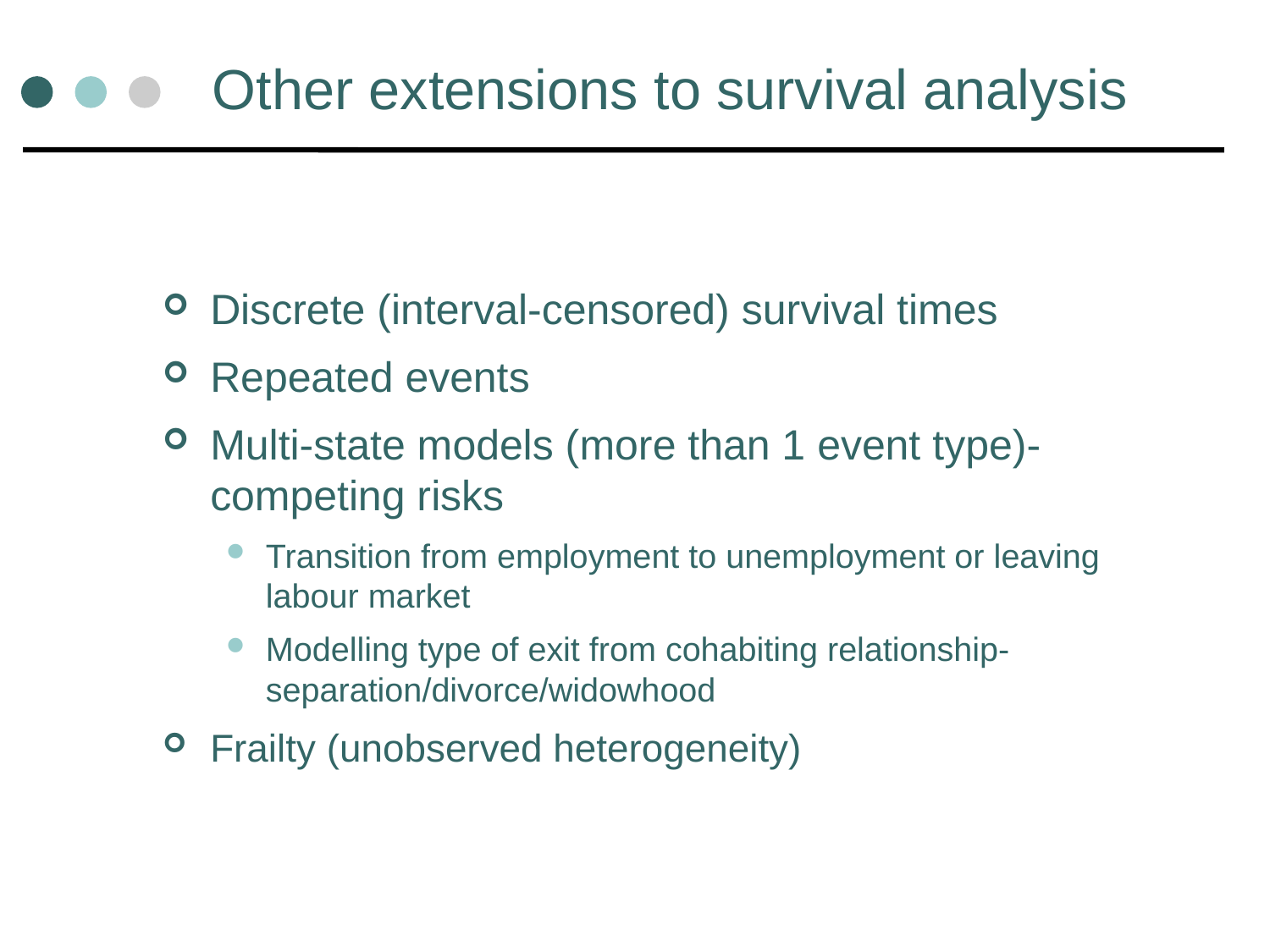

# Other extensions to survival analysis
Discrete (interval-censored) survival times
Repeated events
Multi-state models (more than 1 event type)- competing risks
Transition from employment to unemployment or leaving labour market
Modelling type of exit from cohabiting relationship- separation/divorce/widowhood
Frailty (unobserved heterogeneity)